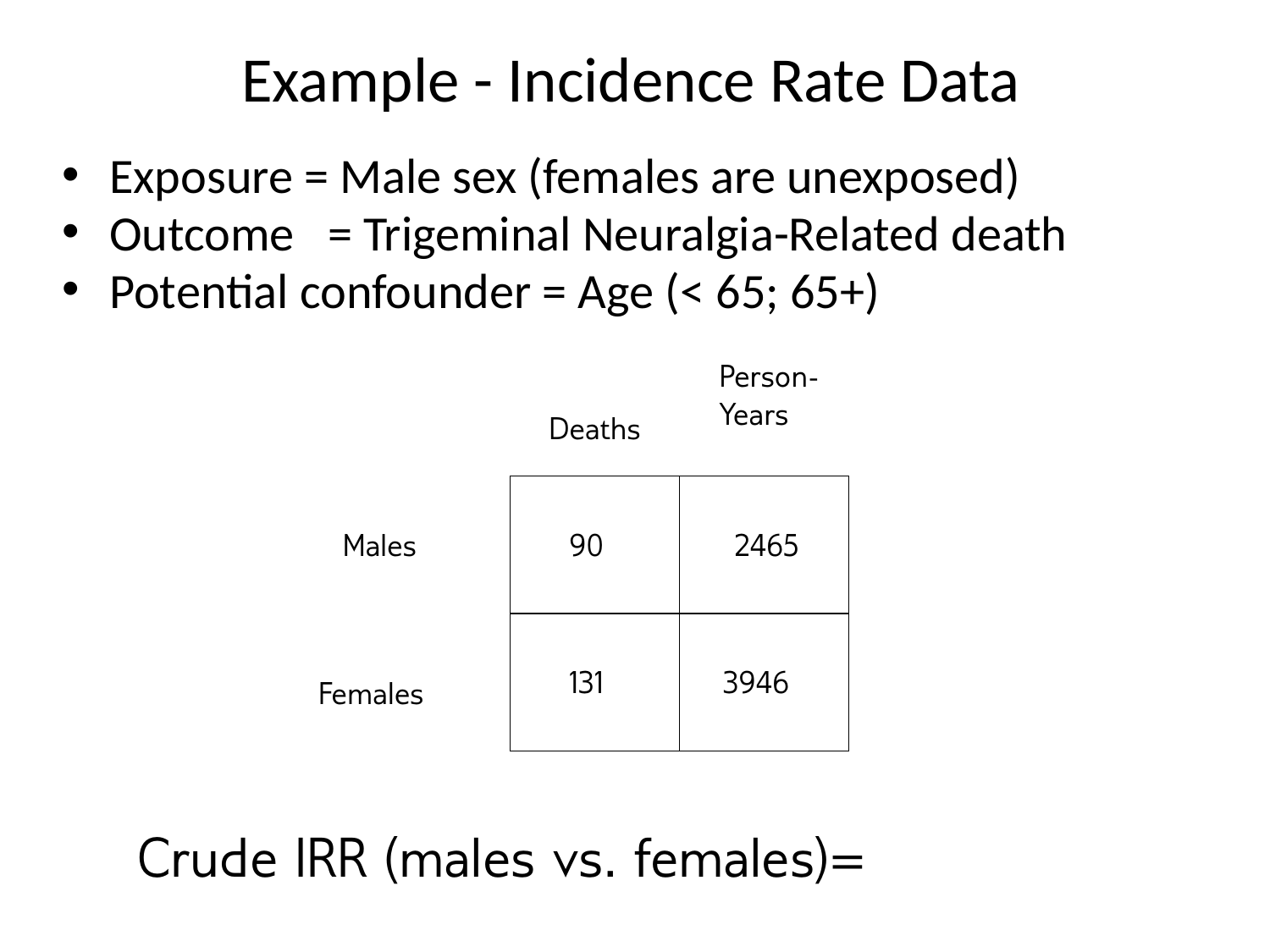

Example - Incidence Rate Data
Exposure = Male sex (females are unexposed)
Outcome   = Trigeminal Neuralgia-Related death
Potential confounder = Age (< 65; 65+)
Person-
Years
Deaths

Males
90
2465

131
3946
Females
Crude IRR (males vs. females)=